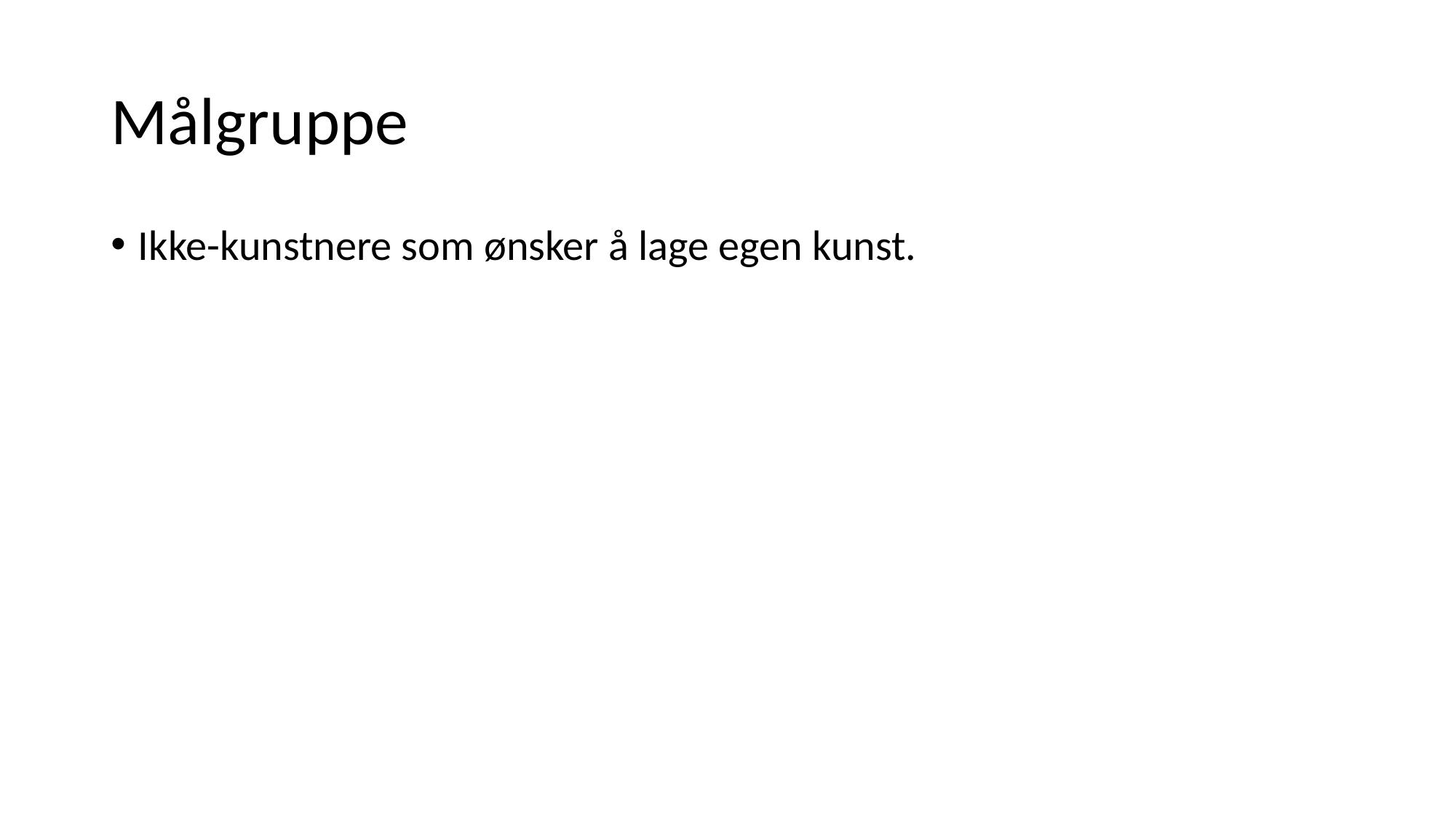

# Målgruppe
Ikke-kunstnere som ønsker å lage egen kunst.